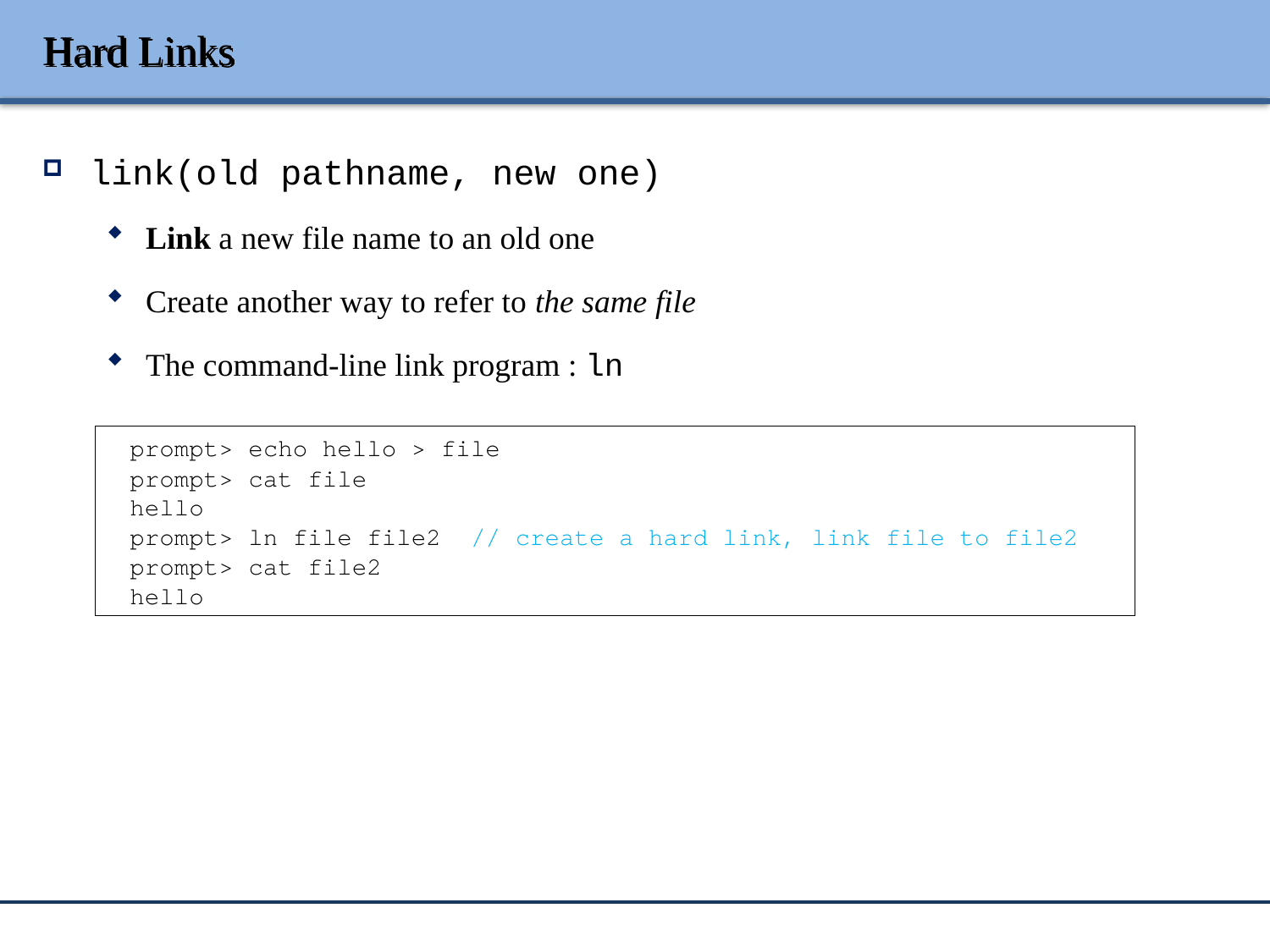

# Hard Links
link(old pathname, new one)
Link a new file name to an old one
Create another way to refer to the same file
The command-line link program : ln

prompt> echo hello > file
prompt> cat file
hello
prompt> ln file file2  // create a hard link, link file to file2
prompt> cat file2
hello